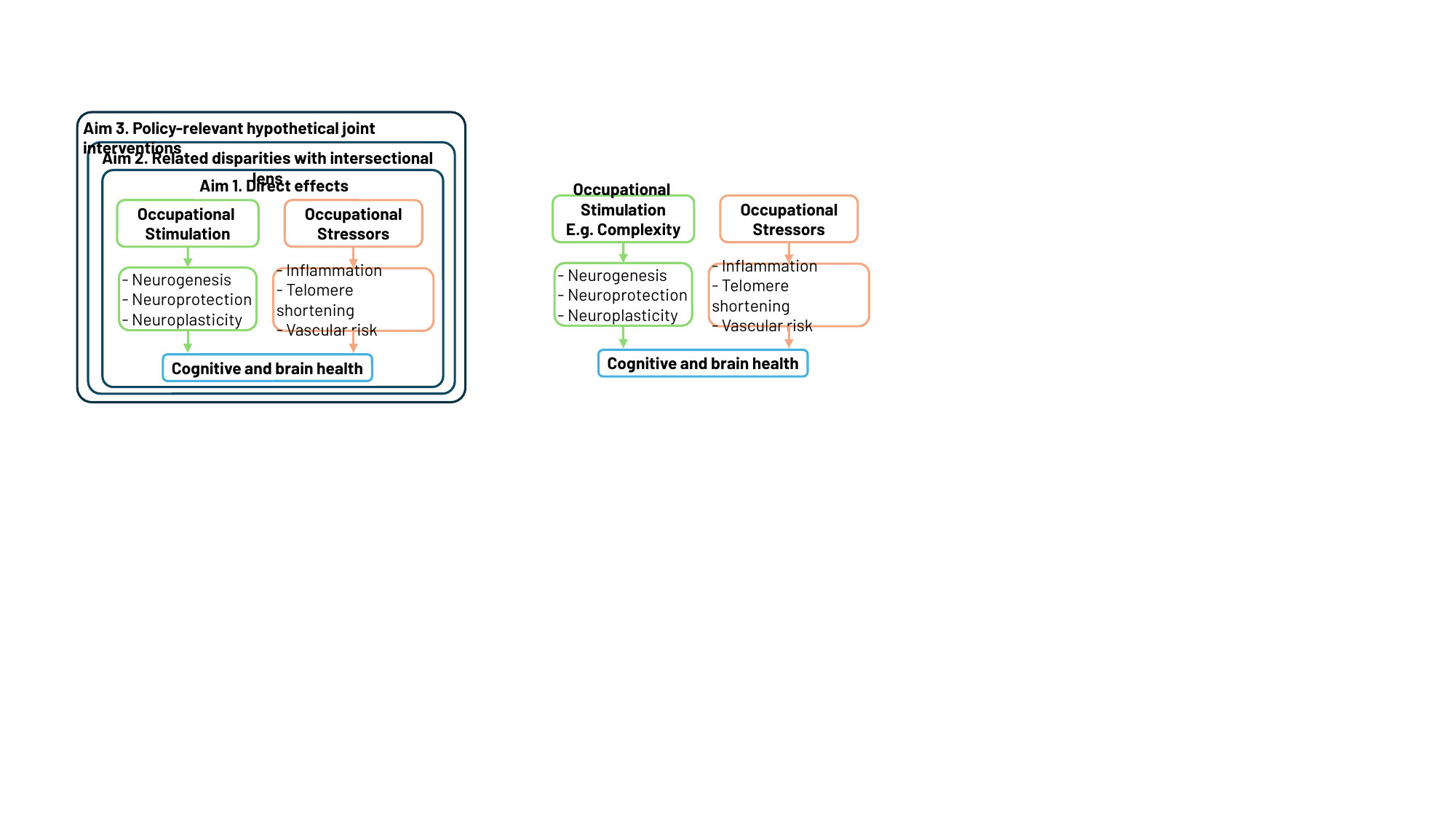

Aim 3. Policy-relevant hypothetical joint interventions
Aim 2. Related disparities with intersectional lens

Aim 1. Direct effects

Occupational
Stimulation
E.g. Complexity

Occupational Stressors
Occupational
Stimulation
Occupational Stressors
- Neurogenesis
- Neuroprotection
- Neuroplasticity
- Inflammation
- Telomere shortening
- Vascular risk
- Neurogenesis
- Neuroprotection
- Neuroplasticity
- Inflammation
- Telomere shortening
- Vascular risk
Cognitive and brain health
Cognitive and brain health